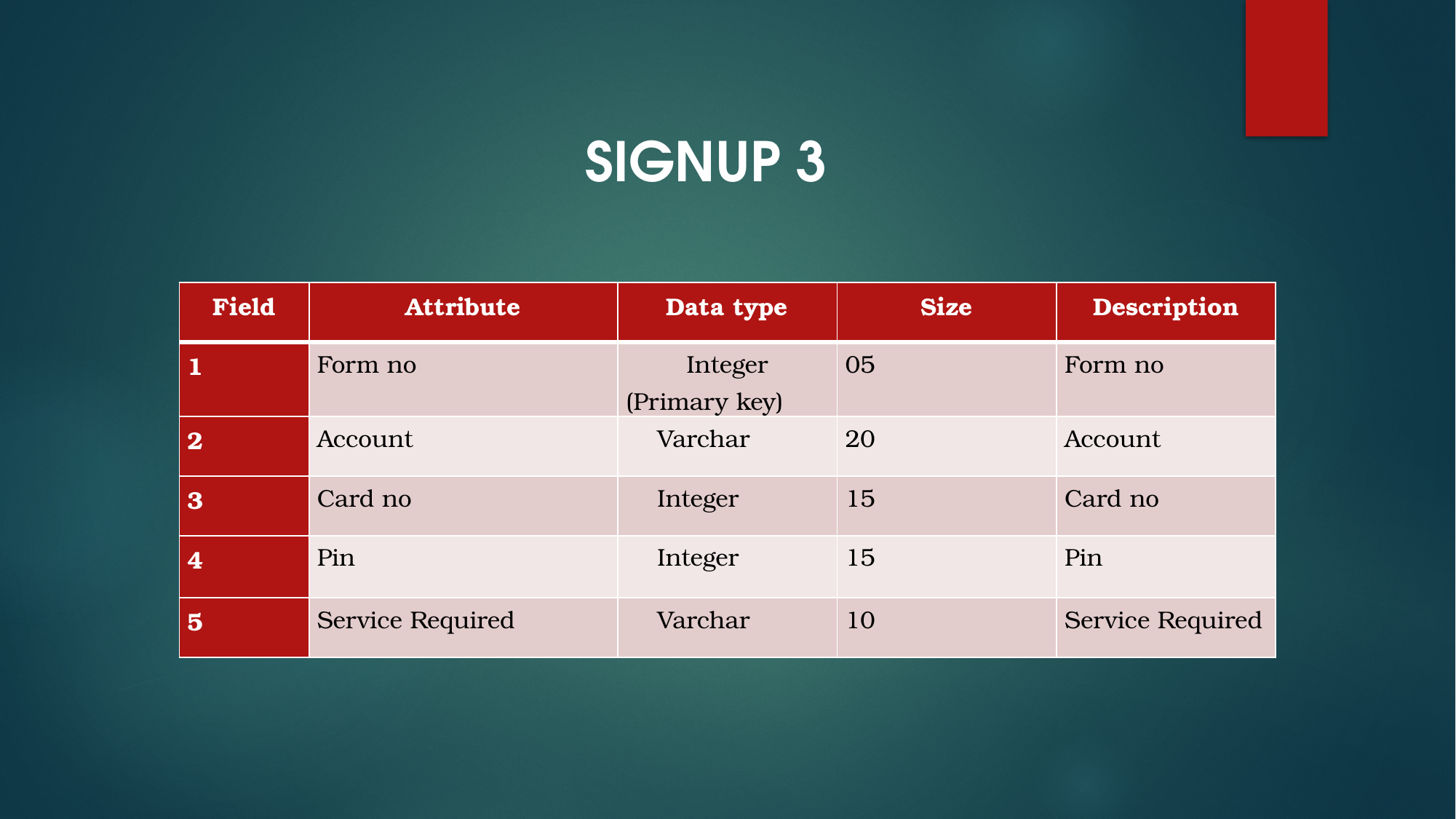

SIGNUP 3
| Field | Attribute | Data type | Size | Description |
| --- | --- | --- | --- | --- |
| 1 | Form no | Integer (Primary key) | 05 | Form no |
| 2 | Account | Varchar | 20 | Account |
| 3 | Card no | Integer | 15 | Card no |
| 4 | Pin | Integer | 15 | Pin |
| 5 | Service Required | Varchar | 10 | Service Required |